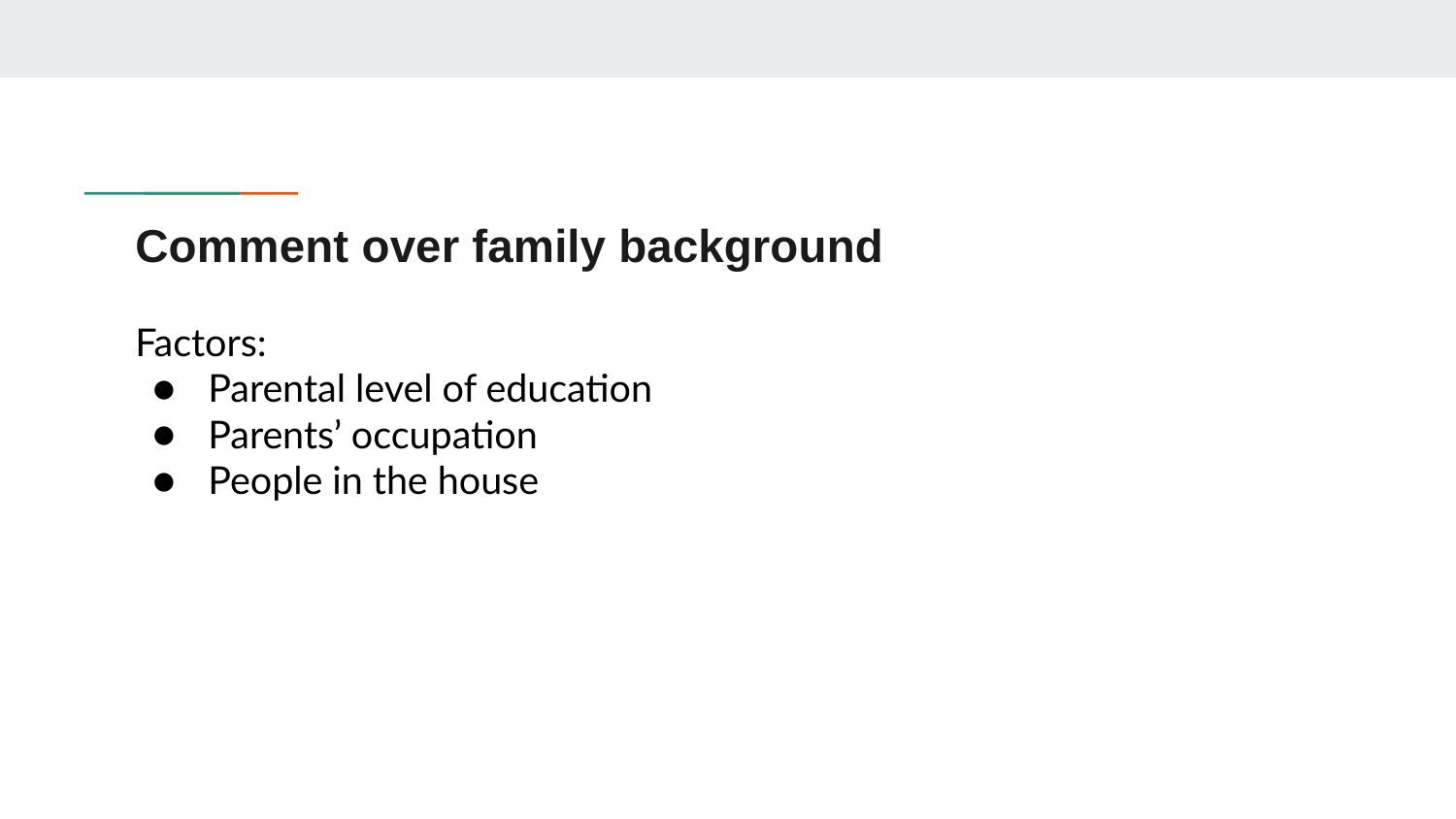

# Comment over family background
Factors:
Parental level of education
Parents’ occupation
People in the house